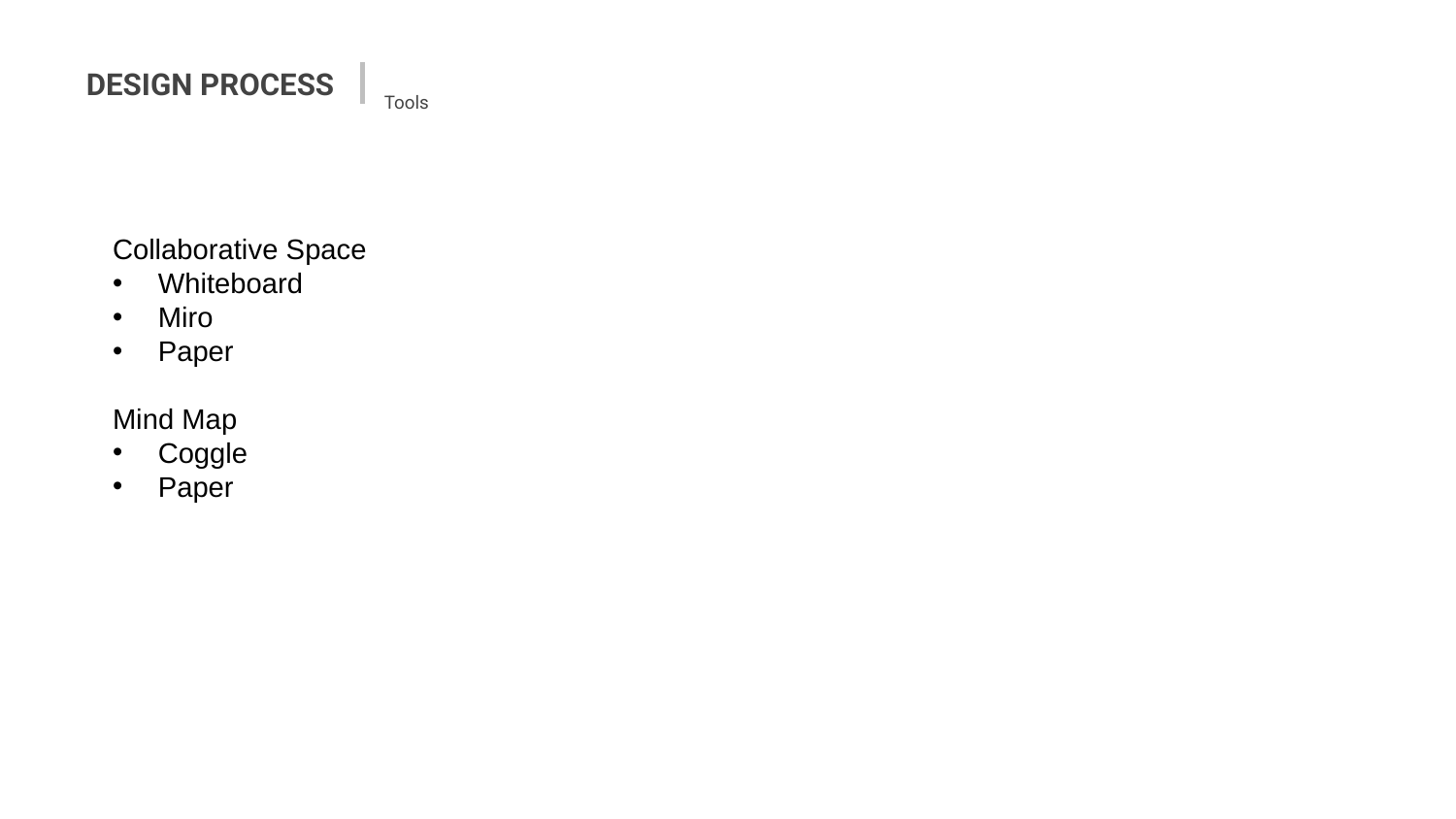

DESIGN PROCESS

Tools
Collaborative Space
Whiteboard
Miro
Paper

Mind Map
Coggle
Paper